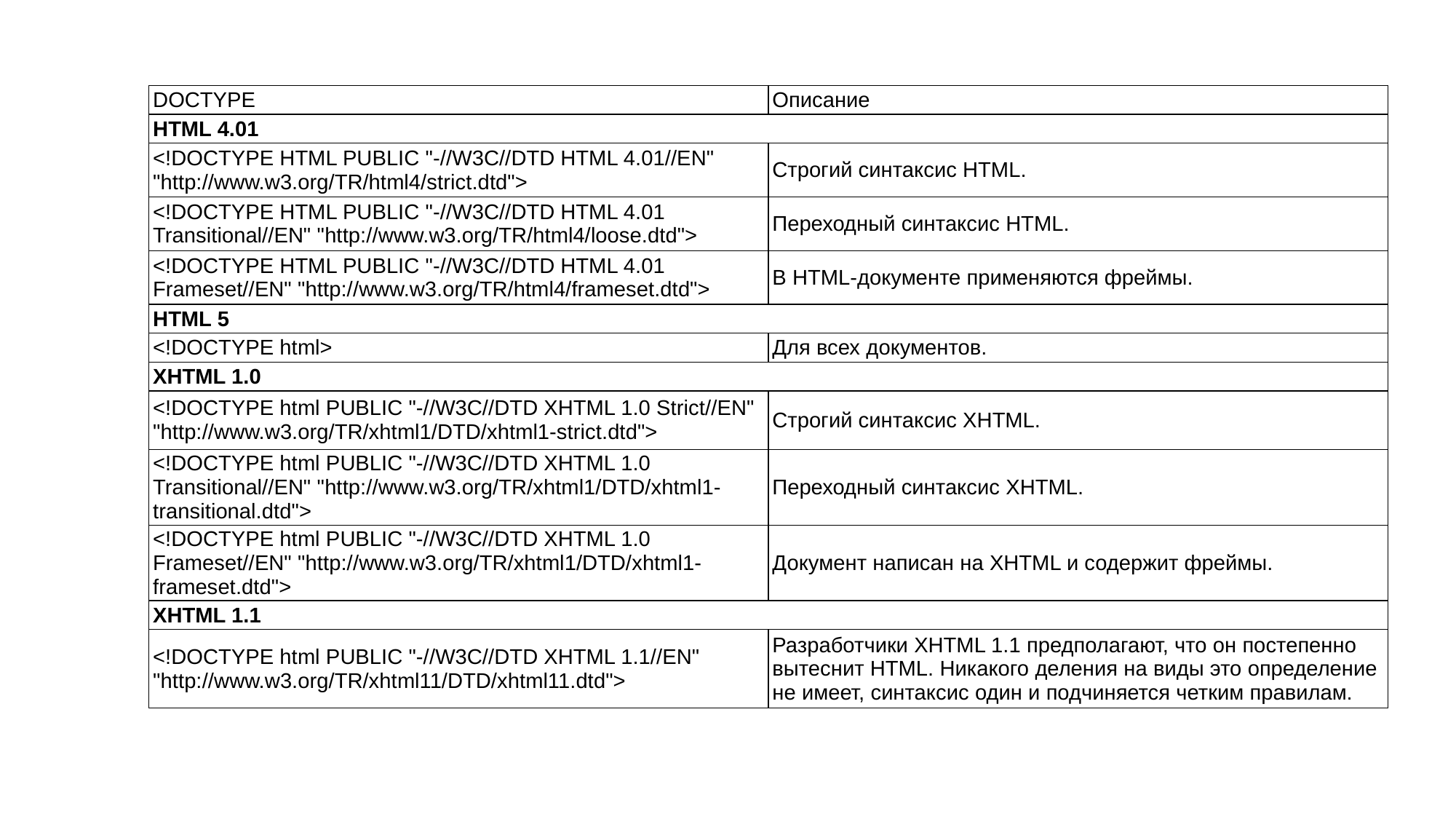

| DOCTYPE | Описание |
| --- | --- |
| HTML 4.01 |  |
| <!DOCTYPE HTML PUBLIC "-//W3C//DTD HTML 4.01//EN" "http://www.w3.org/TR/html4/strict.dtd"> | Строгий синтаксис HTML. |
| <!DOCTYPE HTML PUBLIC "-//W3C//DTD HTML 4.01 Transitional//EN" "http://www.w3.org/TR/html4/loose.dtd"> | Переходный синтаксис HTML. |
| <!DOCTYPE HTML PUBLIC "-//W3C//DTD HTML 4.01 Frameset//EN" "http://www.w3.org/TR/html4/frameset.dtd"> | В HTML-документе применяются фреймы. |
| HTML 5 |  |
| <!DOCTYPE html> | Для всех документов. |
| XHTML 1.0 |  |
| <!DOCTYPE html PUBLIC "-//W3C//DTD XHTML 1.0 Strict//EN" "http://www.w3.org/TR/xhtml1/DTD/xhtml1-strict.dtd"> | Строгий синтаксис XHTML. |
| <!DOCTYPE html PUBLIC "-//W3C//DTD XHTML 1.0 Transitional//EN" "http://www.w3.org/TR/xhtml1/DTD/xhtml1-transitional.dtd"> | Переходный синтаксис XHTML. |
| <!DOCTYPE html PUBLIC "-//W3C//DTD XHTML 1.0 Frameset//EN" "http://www.w3.org/TR/xhtml1/DTD/xhtml1-frameset.dtd"> | Документ написан на XHTML и содержит фреймы. |
| XHTML 1.1 |  |
| <!DOCTYPE html PUBLIC "-//W3C//DTD XHTML 1.1//EN" "http://www.w3.org/TR/xhtml11/DTD/xhtml11.dtd"> | Разработчики XHTML 1.1 предполагают, что он постепенно вытеснит HTML. Никакого деления на виды это определение не имеет, синтаксис один и подчиняется четким правилам. |